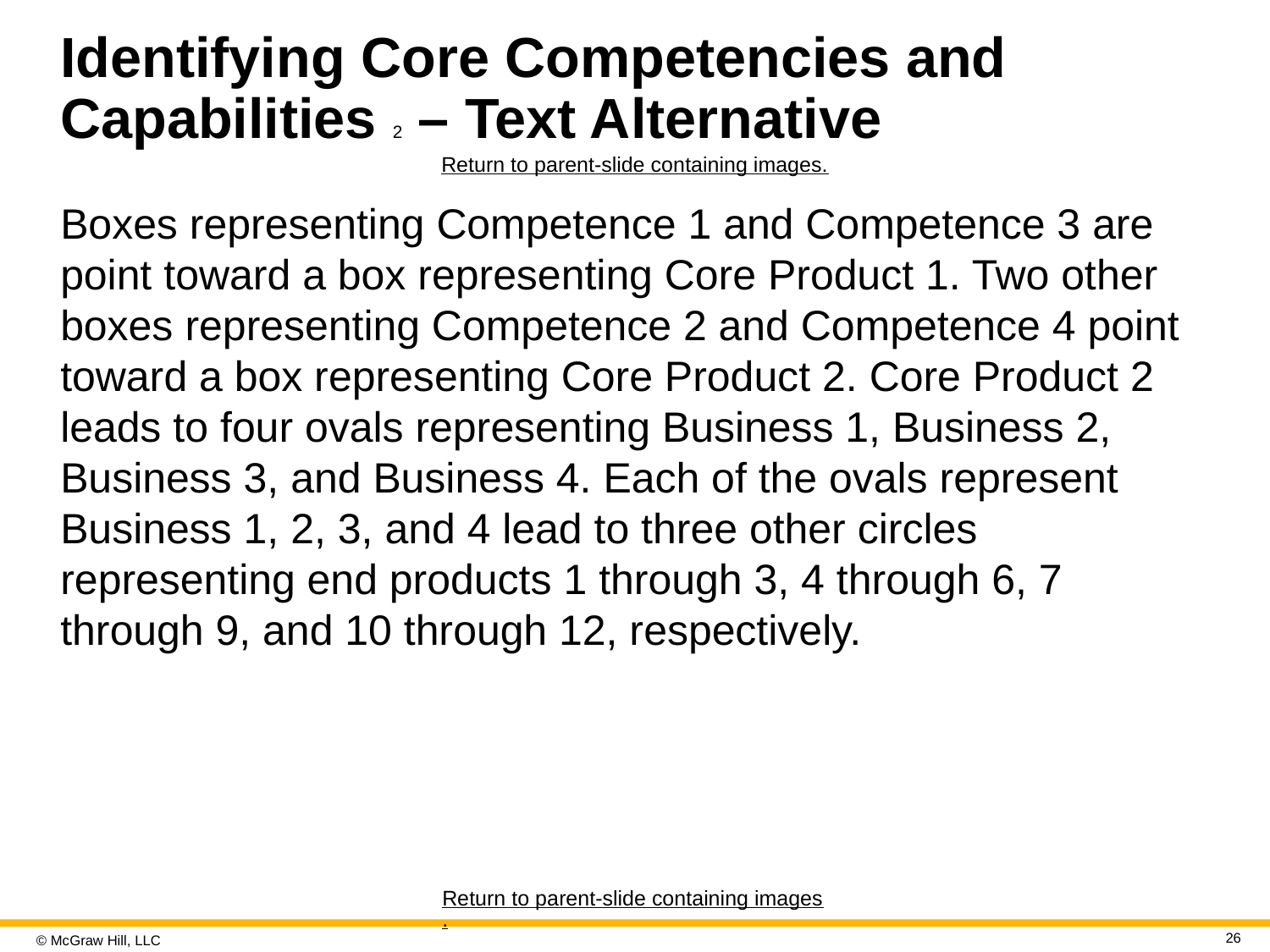

# Identifying Core Competencies and Capabilities 2 – Text Alternative
Return to parent-slide containing images.
Boxes representing Competence 1 and Competence 3 are point toward a box representing Core Product 1. Two other boxes representing Competence 2 and Competence 4 point toward a box representing Core Product 2. Core Product 2 leads to four ovals representing Business 1, Business 2, Business 3, and Business 4. Each of the ovals represent Business 1, 2, 3, and 4 lead to three other circles representing end products 1 through 3, 4 through 6, 7 through 9, and 10 through 12, respectively.
Return to parent-slide containing images.
26